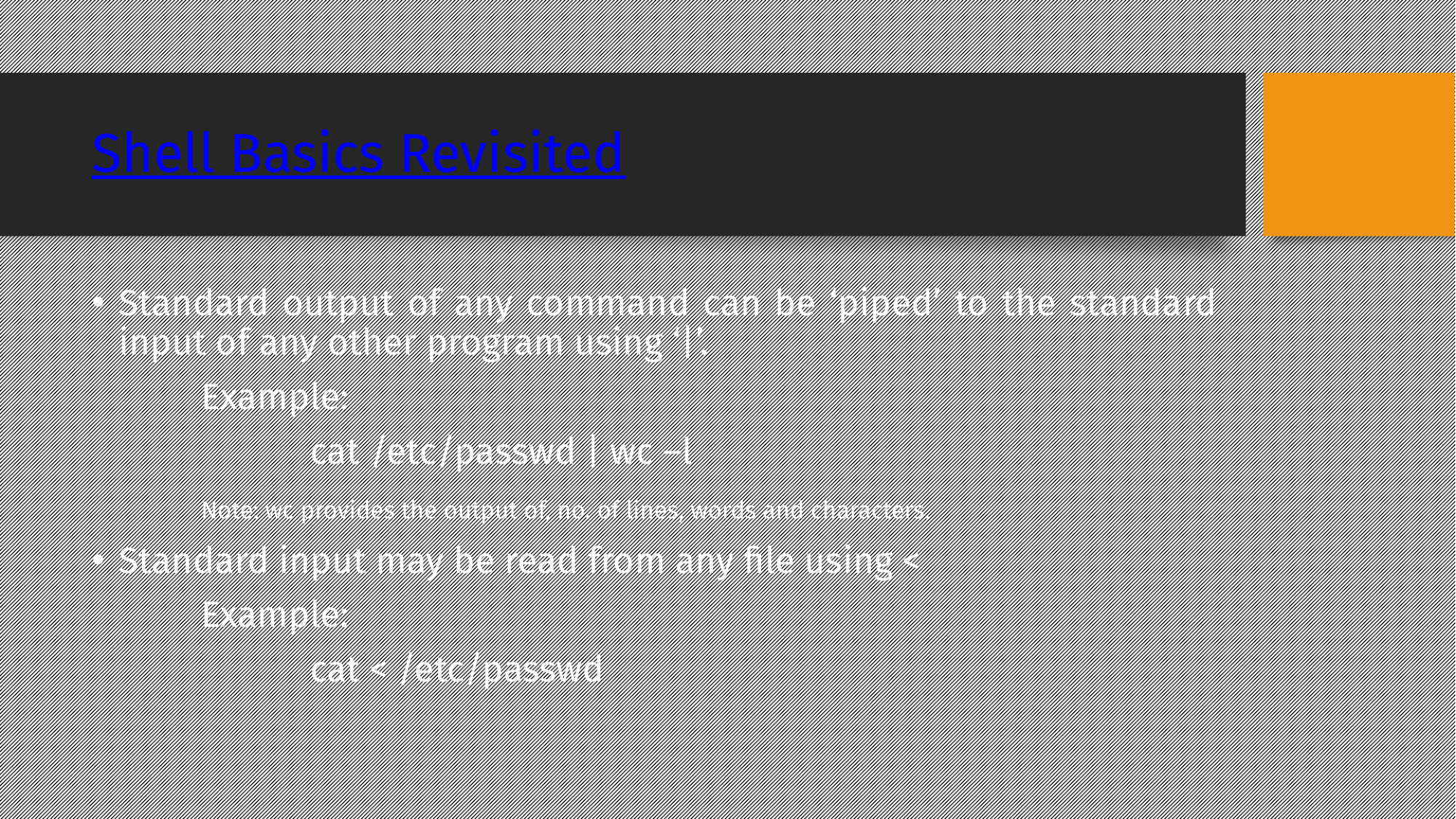

Shell Basics Revisited
Standard output of any command can be ‘piped’ to the standard input of any other program using ‘|’.
	Example:
		cat /etc/passwd | wc –l
	Note: wc provides the output of, no. of lines, words and characters.
Standard input may be read from any file using <
	Example:
		cat < /etc/passwd